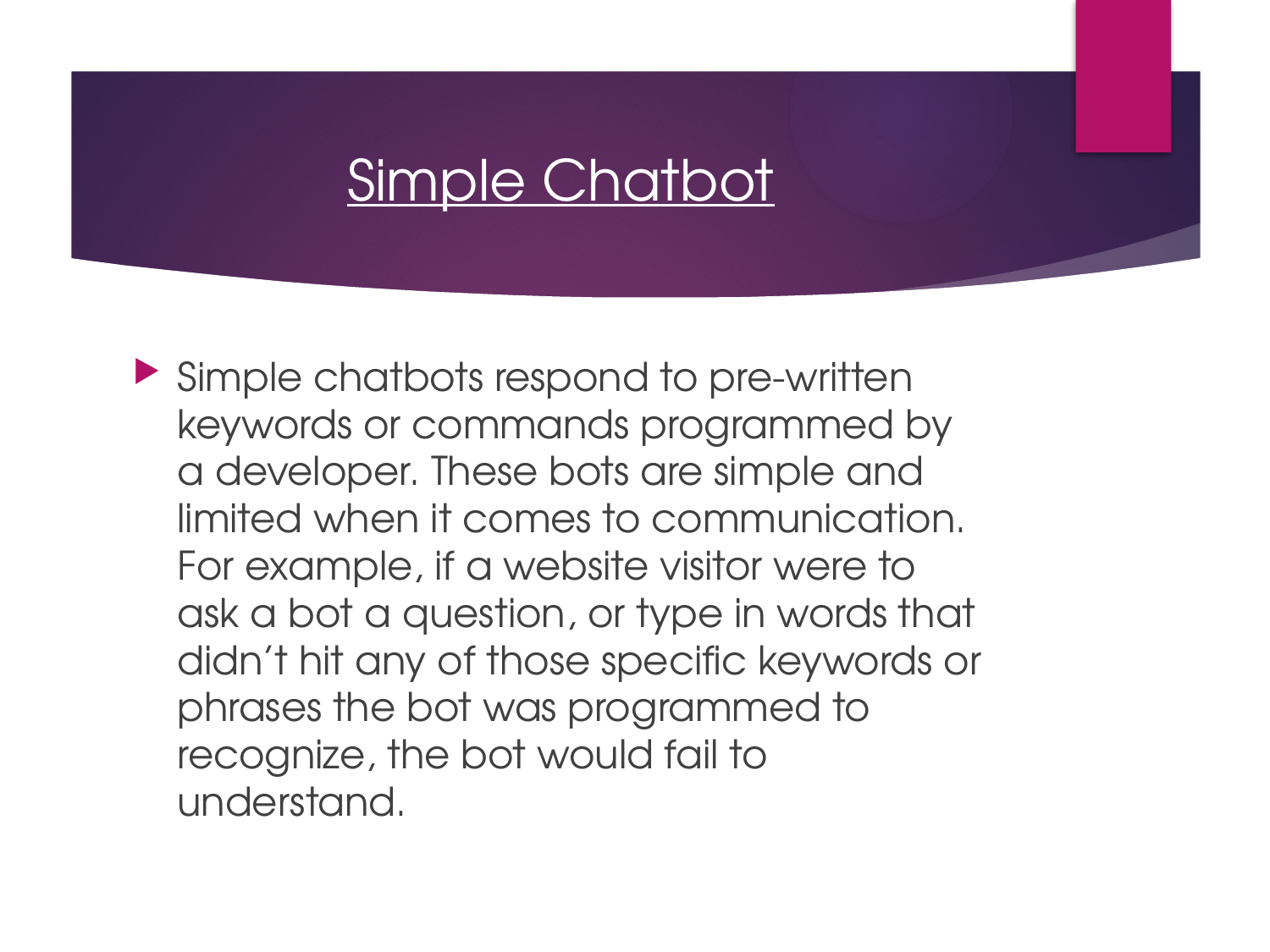

# Simple Chatbot
Simple chatbots respond to pre-written keywords or commands programmed by a developer. These bots are simple and limited when it comes to communication. For example, if a website visitor were to ask a bot a question, or type in words that didn’t hit any of those specific keywords or phrases the bot was programmed to recognize, the bot would fail to understand.